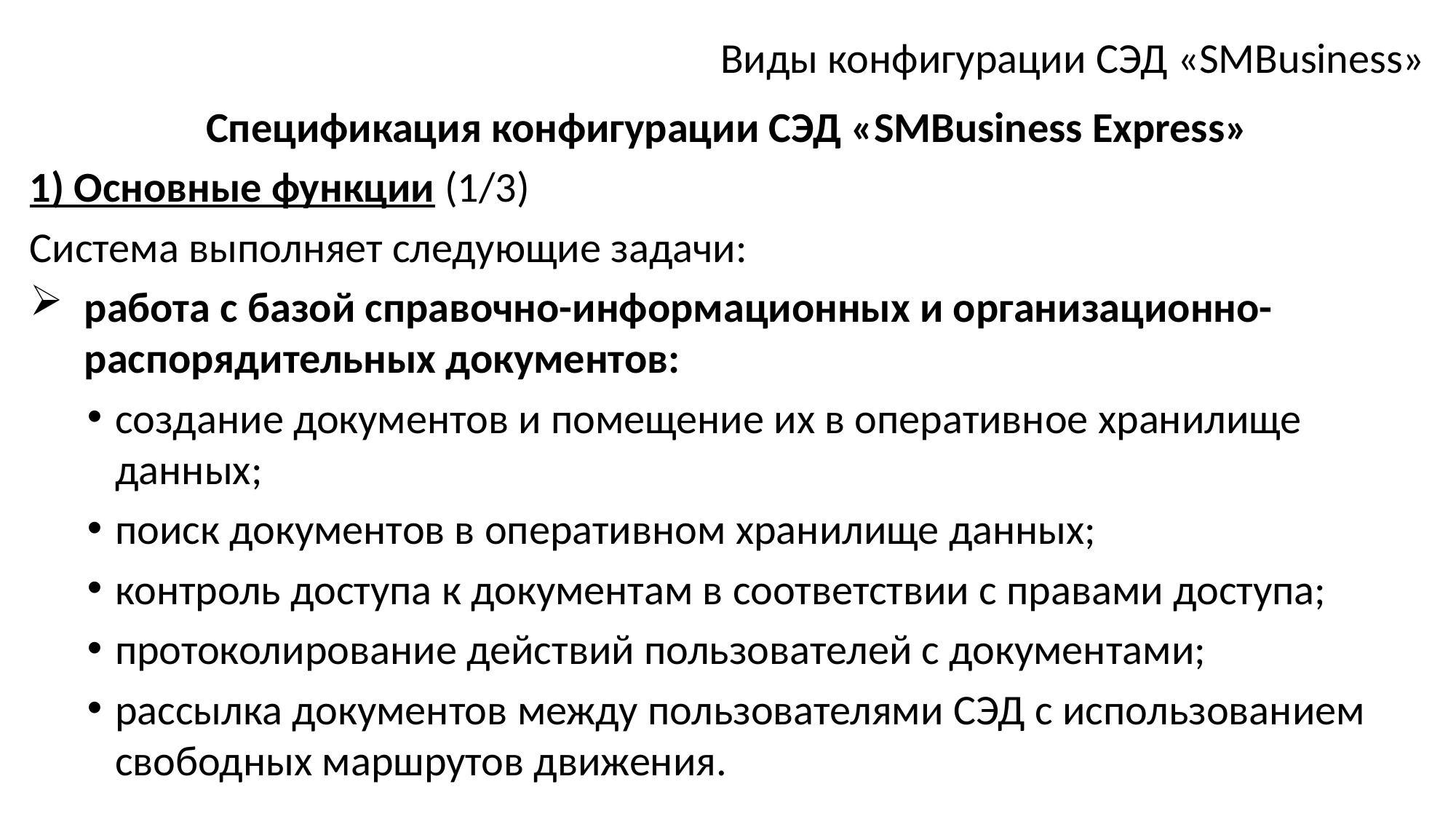

Виды конфигурации СЭД «SMBusiness»
Спецификация конфигурации СЭД «SMBusiness Express»
1) Основные функции (1/3)
Система выполняет следующие задачи:
работа с базой справочно-информационных и организационно-распорядительных документов:
создание документов и помещение их в оперативное хранилище данных;
поиск документов в оперативном хранилище данных;
контроль доступа к документам в соответствии с правами доступа;
протоколирование действий пользователей с документами;
рассылка документов между пользователями СЭД с использованием свободных маршрутов движения.